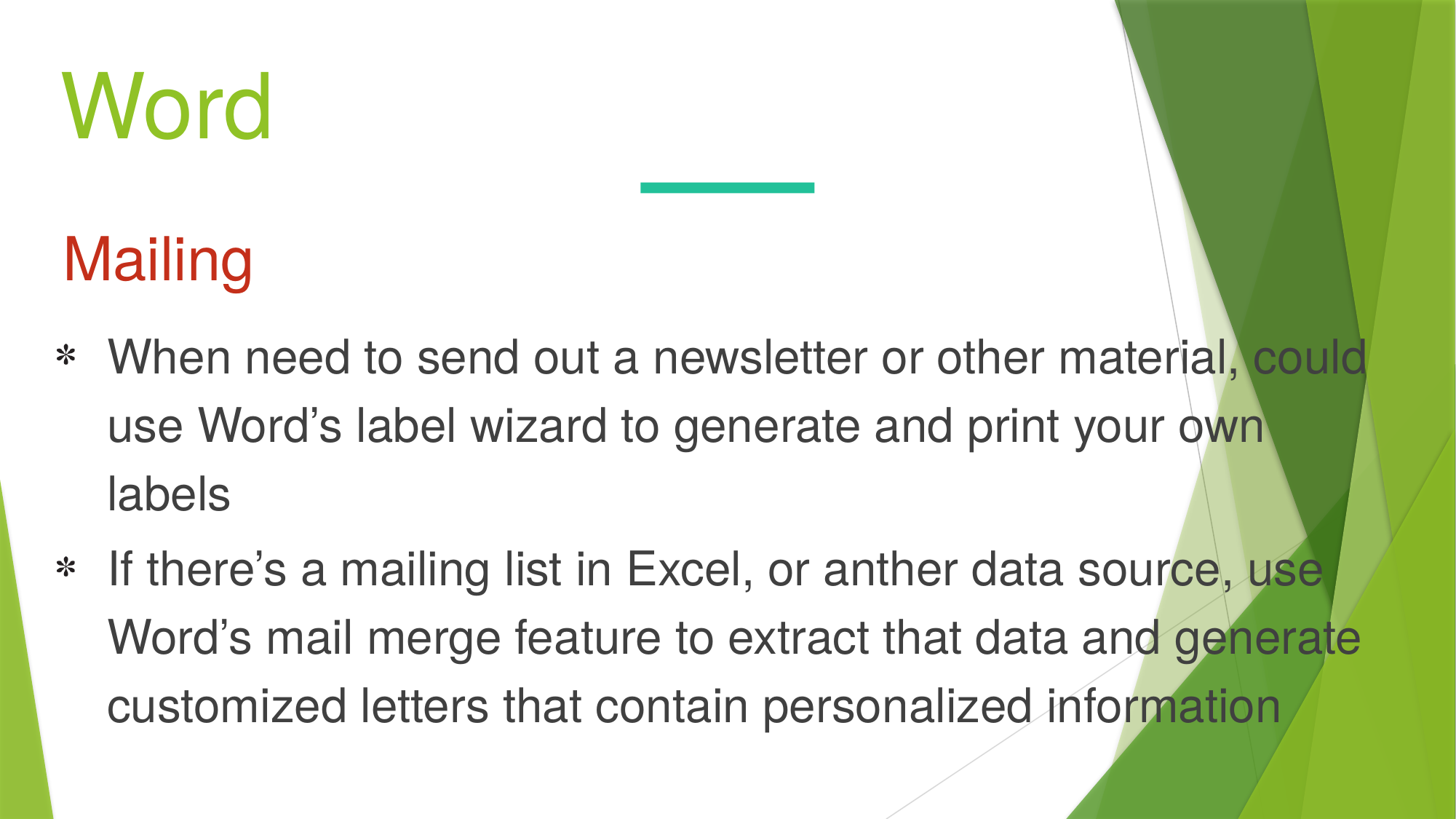

Word

Mailing
When need to send out a newsletter or other material, could use Word’s label wizard to generate and print your own labels
If there’s a mailing list in Excel, or anther data source, use Word’s mail merge feature to extract that data and generate customized letters that contain personalized information